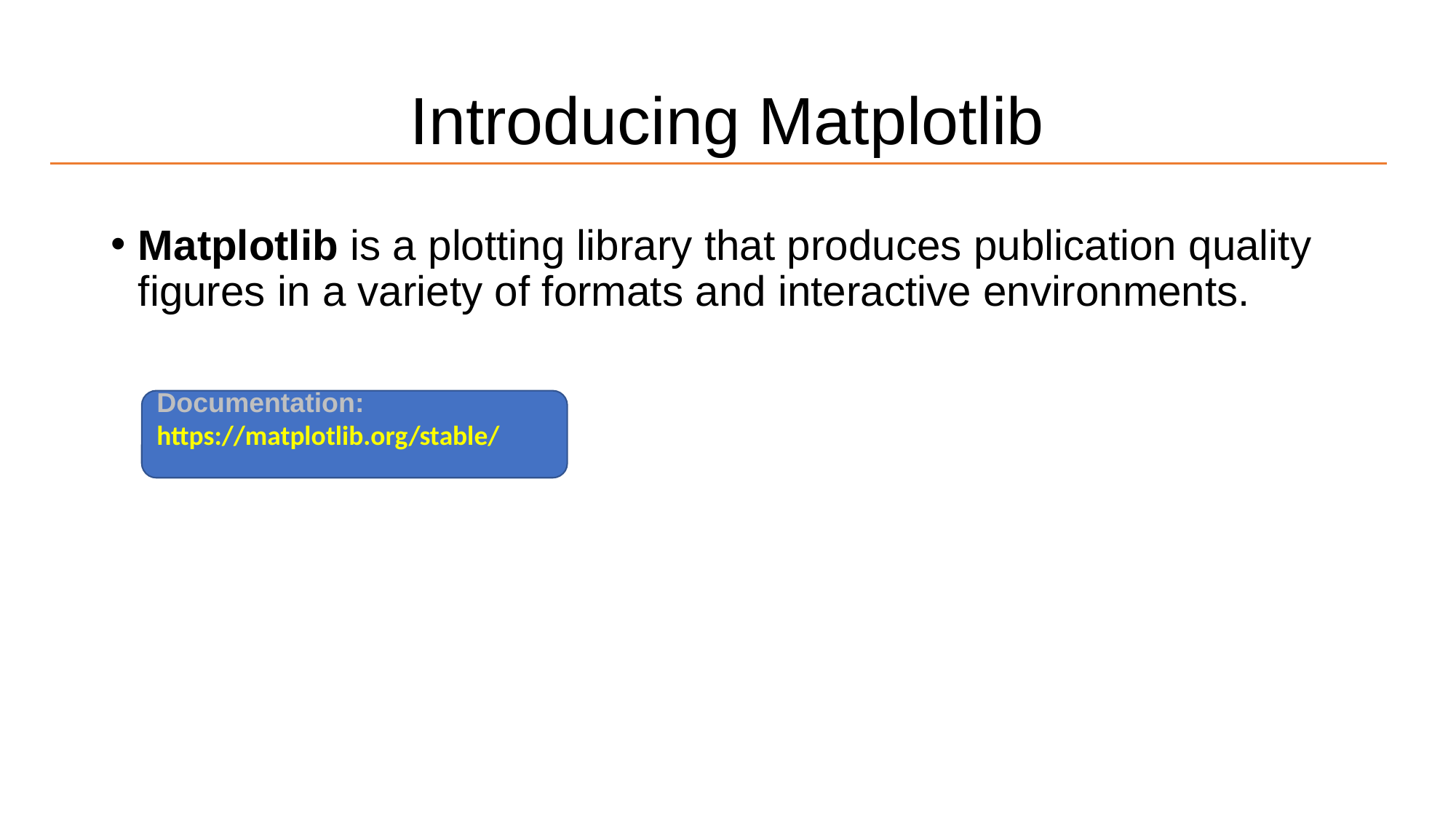

# Introducing Matplotlib
Matplotlib is a plotting library that produces publication quality figures in a variety of formats and interactive environments.
Documentation:
https://matplotlib.org/stable/